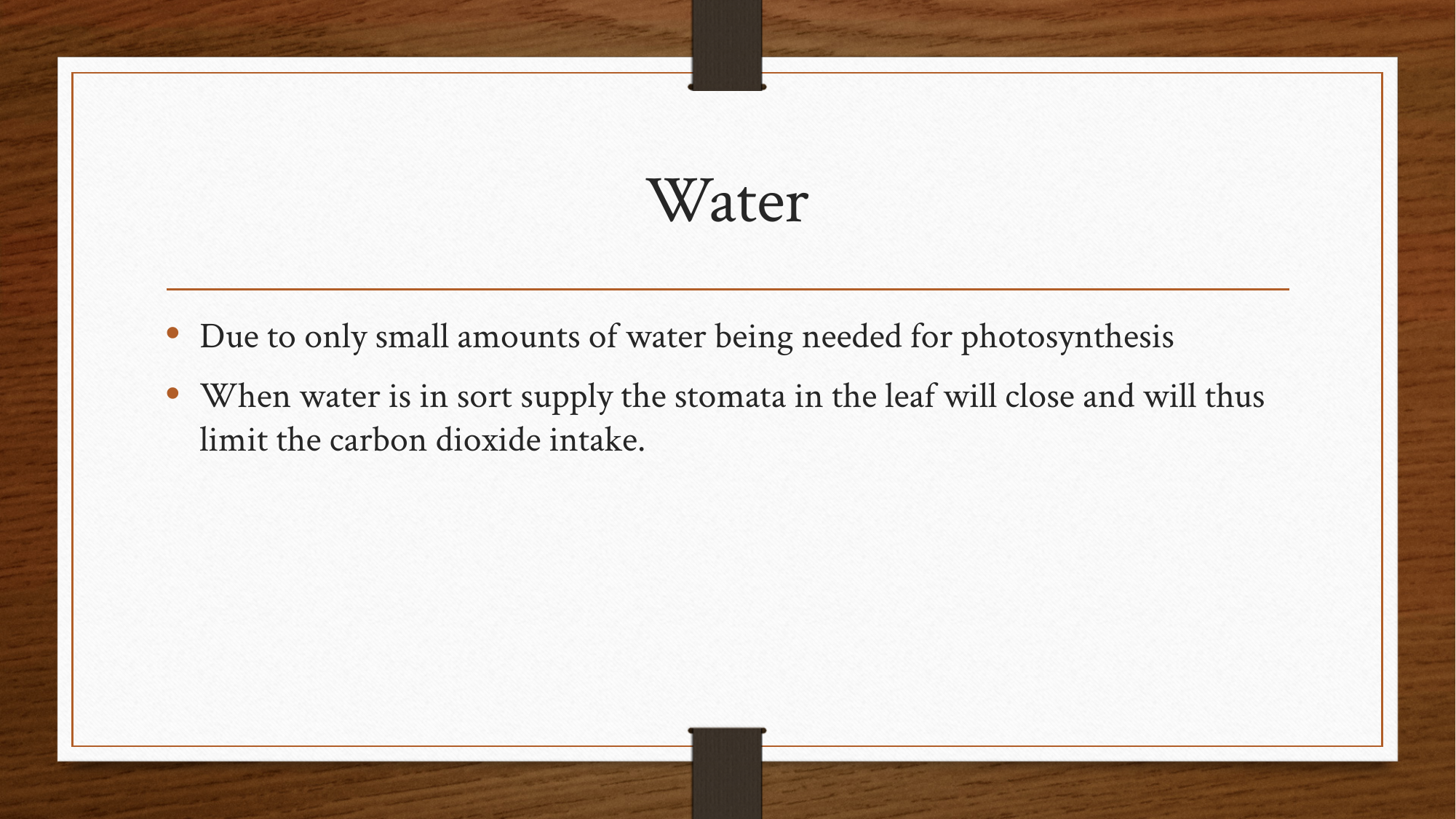

# Water
Due to only small amounts of water being needed for photosynthesis
When water is in sort supply the stomata in the leaf will close and will thus limit the carbon dioxide intake.